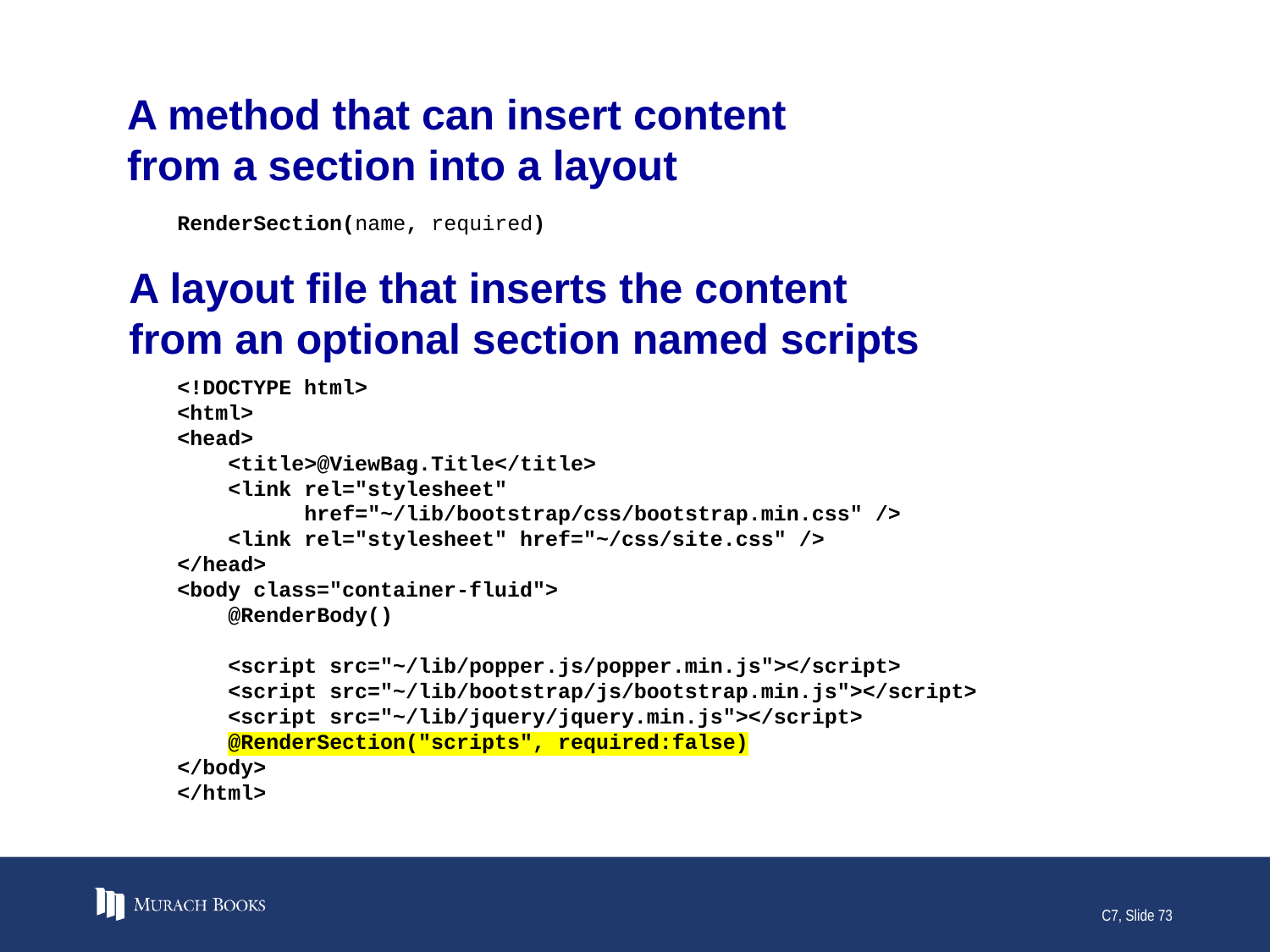

# A method that can insert content from a section into a layout
RenderSection(name, required)
A layout file that inserts the content
from an optional section named scripts
<!DOCTYPE html>
<html>
<head>
    <title>@ViewBag.Title</title>
    <link rel="stylesheet"
          href="~/lib/bootstrap/css/bootstrap.min.css" />
    <link rel="stylesheet" href="~/css/site.css" />
</head>
<body class="container-fluid">
    @RenderBody()

    <script src="~/lib/popper.js/popper.min.js"></script>
    <script src="~/lib/bootstrap/js/bootstrap.min.js"></script>
    <script src="~/lib/jquery/jquery.min.js"></script>
    @RenderSection("scripts", required:false)
</body>
</html>

C7, Slide 73